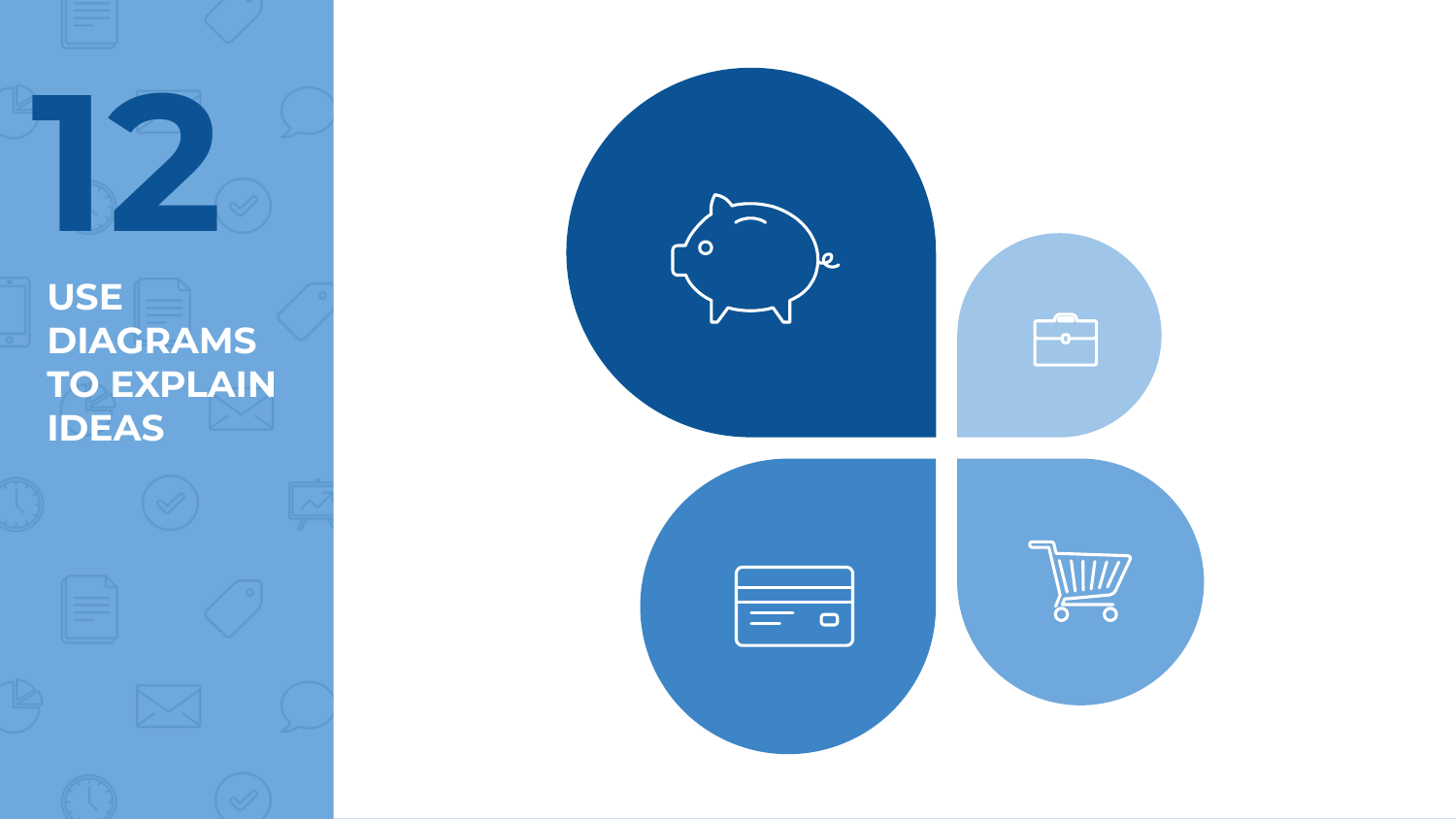

12

# USE DIAGRAMS TO EXPLAIN IDEAS